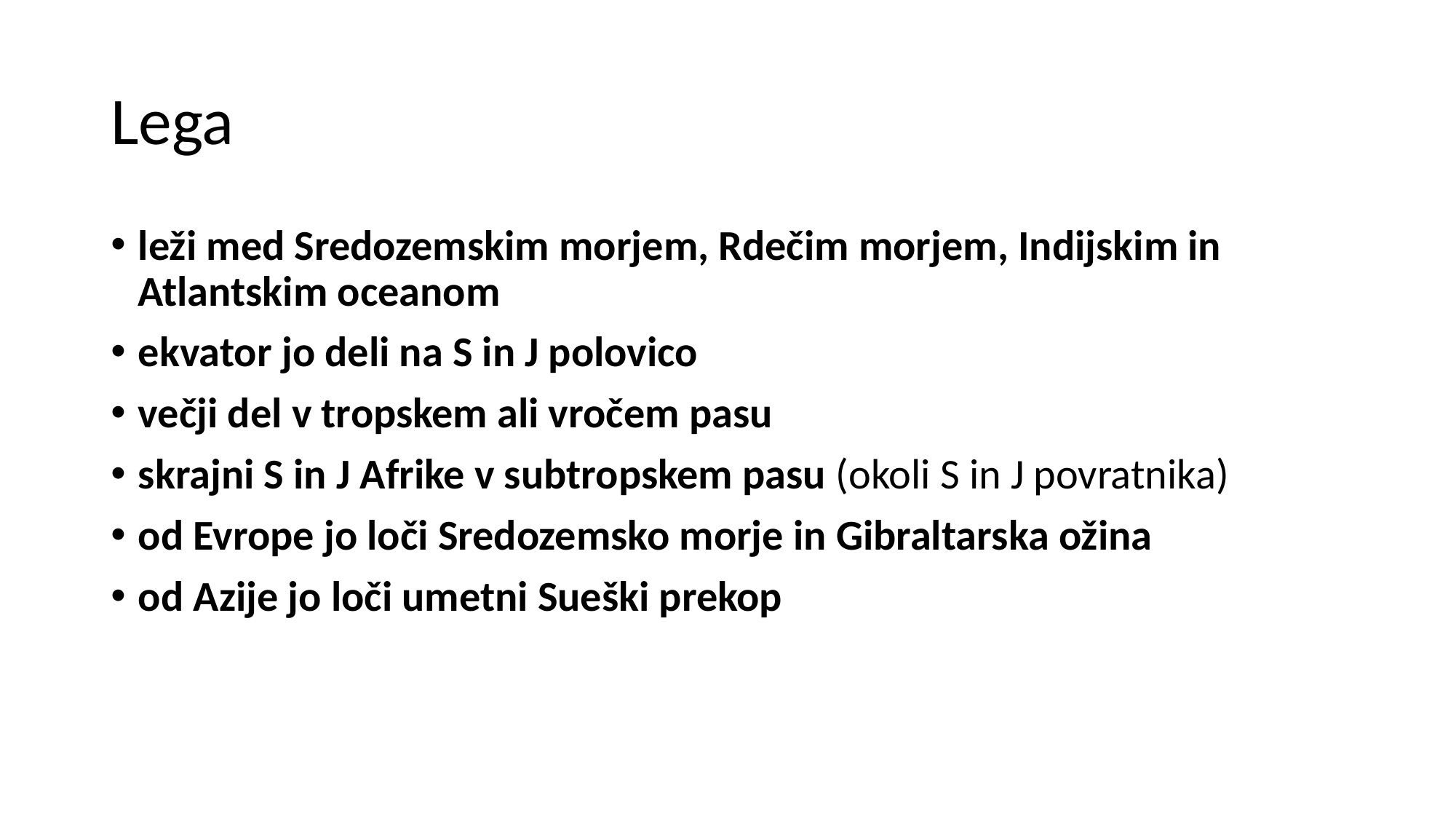

# Lega
leži med Sredozemskim morjem, Rdečim morjem, Indijskim in Atlantskim oceanom
ekvator jo deli na S in J polovico
večji del v tropskem ali vročem pasu
skrajni S in J Afrike v subtropskem pasu (okoli S in J povratnika)
od Evrope jo loči Sredozemsko morje in Gibraltarska ožina
od Azije jo loči umetni Sueški prekop